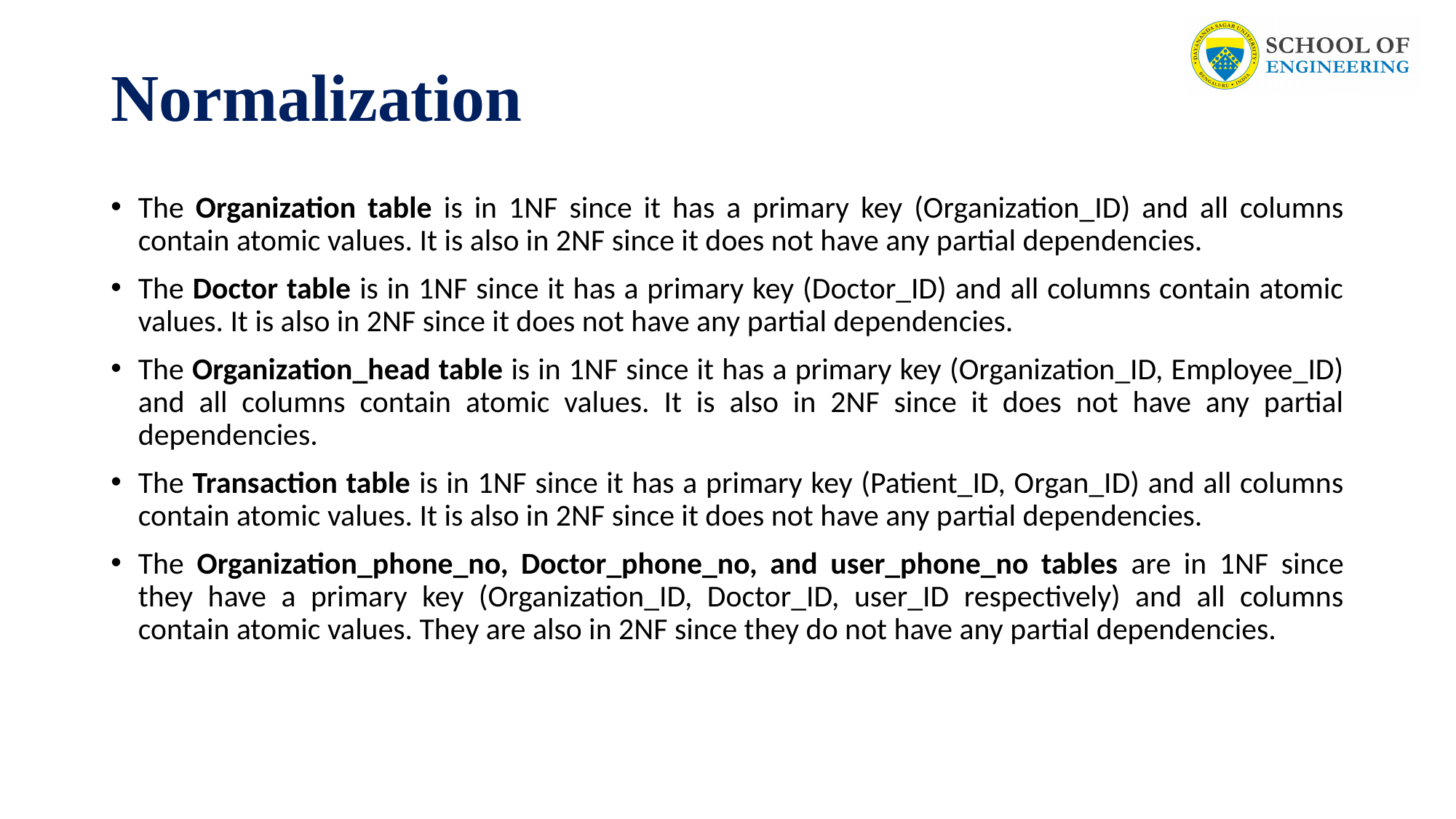

# Normalization
The Organization table is in 1NF since it has a primary key (Organization_ID) and all columns contain atomic values. It is also in 2NF since it does not have any partial dependencies.
The Doctor table is in 1NF since it has a primary key (Doctor_ID) and all columns contain atomic values. It is also in 2NF since it does not have any partial dependencies.
The Organization_head table is in 1NF since it has a primary key (Organization_ID, Employee_ID) and all columns contain atomic values. It is also in 2NF since it does not have any partial dependencies.
The Transaction table is in 1NF since it has a primary key (Patient_ID, Organ_ID) and all columns contain atomic values. It is also in 2NF since it does not have any partial dependencies.
The Organization_phone_no, Doctor_phone_no, and user_phone_no tables are in 1NF since they have a primary key (Organization_ID, Doctor_ID, user_ID respectively) and all columns contain atomic values. They are also in 2NF since they do not have any partial dependencies.